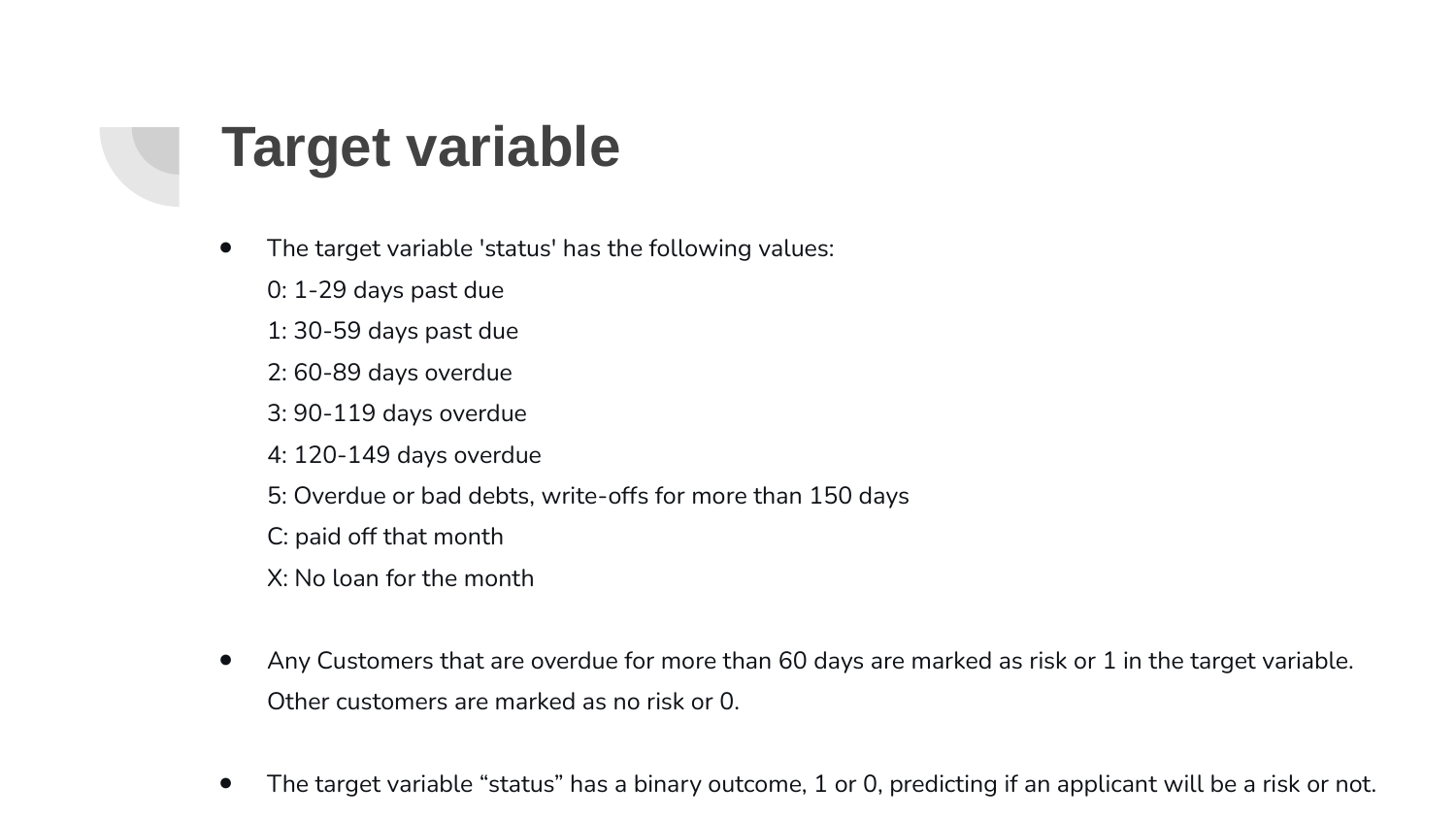

# Target variable
The target variable 'status' has the following values:
0: 1-29 days past due
1: 30-59 days past due
2: 60-89 days overdue
3: 90-119 days overdue
4: 120-149 days overdue
5: Overdue or bad debts, write-offs for more than 150 days
C: paid off that month
X: No loan for the month

Any Customers that are overdue for more than 60 days are marked as risk or 1 in the target variable. Other customers are marked as no risk or 0.

The target variable “status” has a binary outcome, 1 or 0, predicting if an applicant will be a risk or not.